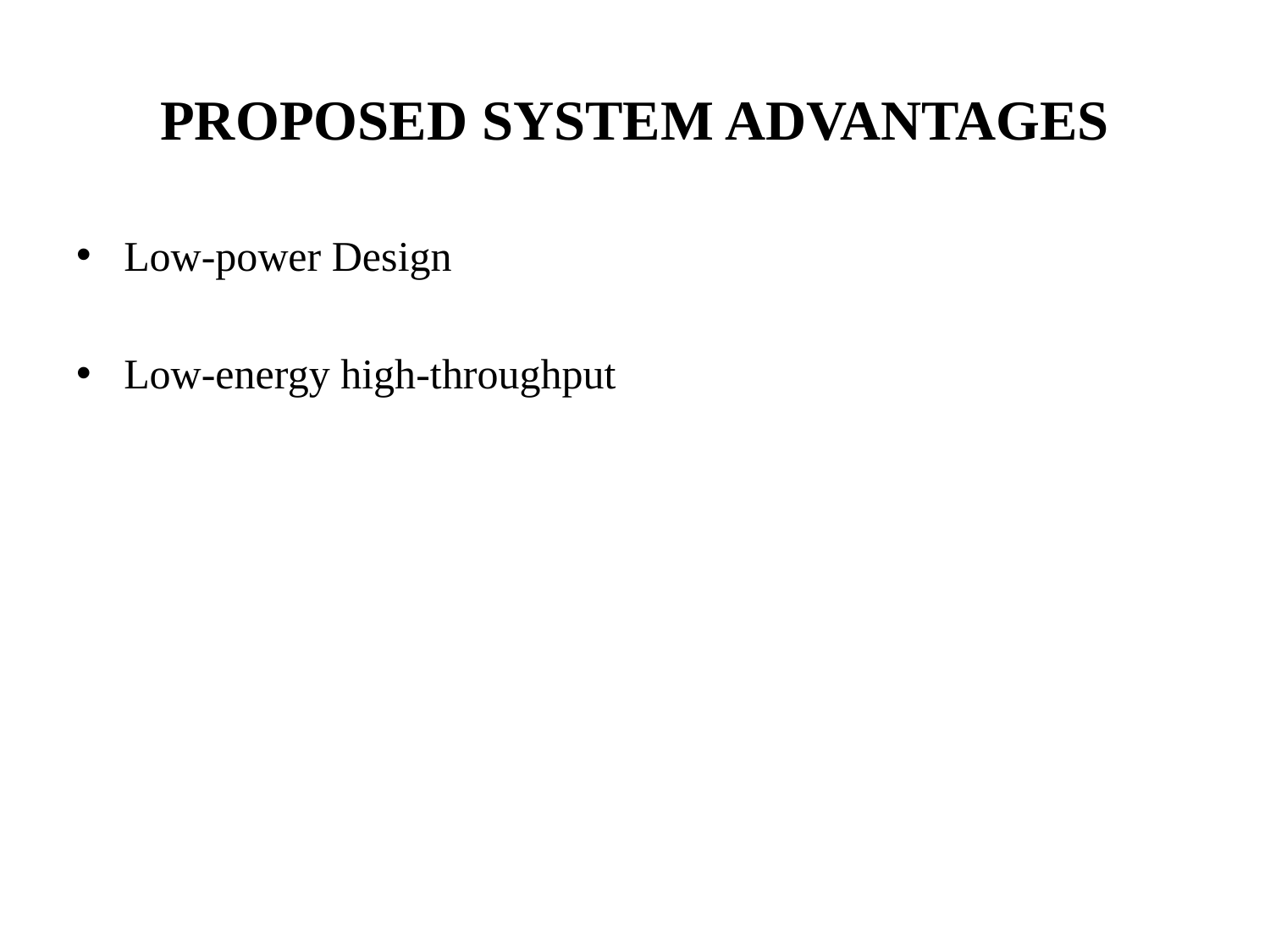

# PROPOSED SYSTEM ADVANTAGES
Low-power Design

Low-energy high-throughput